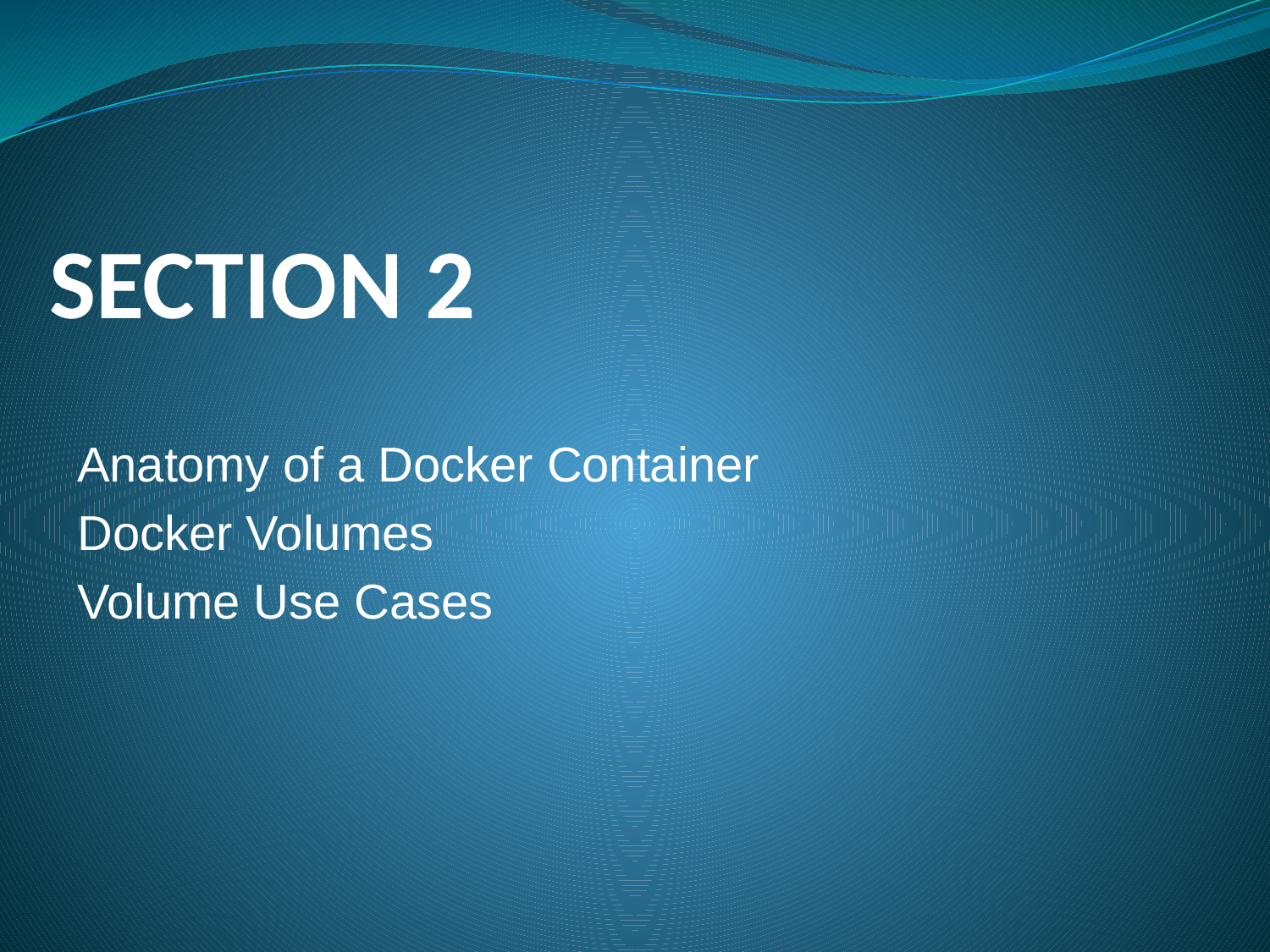

# SECTION 2
Anatomy of a Docker Container
Docker Volumes
Volume Use Cases